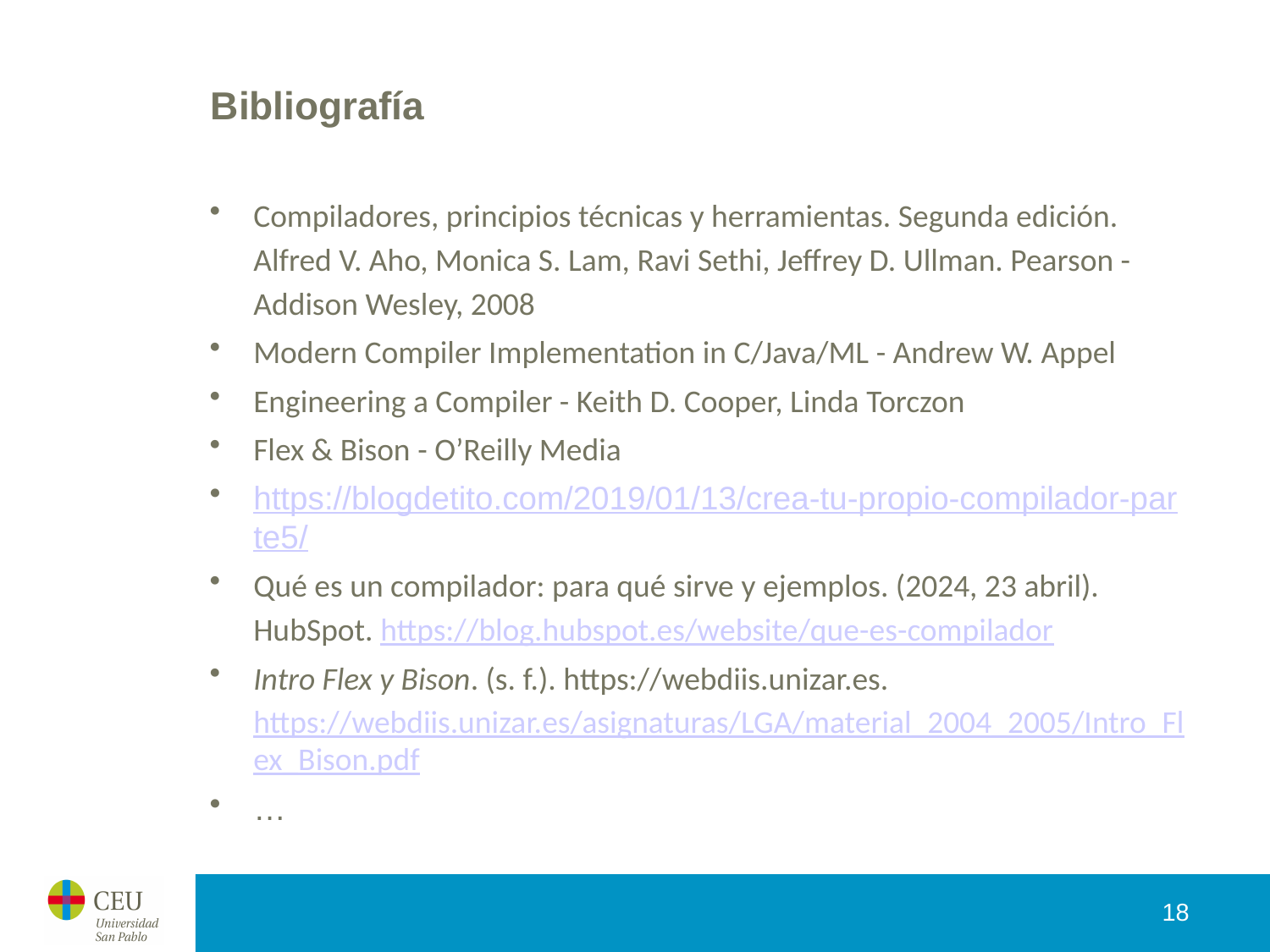

# Bibliografía
Compiladores, principios técnicas y herramientas. Segunda edición. Alfred V. Aho, Monica S. Lam, Ravi Sethi, Jeffrey D. Ullman. Pearson - Addison Wesley, 2008
Modern Compiler Implementation in C/Java/ML - Andrew W. Appel
Engineering a Compiler - Keith D. Cooper, Linda Torczon
Flex & Bison - O’Reilly Media
https://blogdetito.com/2019/01/13/crea-tu-propio-compilador-parte5/
Qué es un compilador: para qué sirve y ejemplos. (2024, 23 abril). HubSpot. https://blog.hubspot.es/website/que-es-compilador
Intro Flex y Bison. (s. f.). https://webdiis.unizar.es. https://webdiis.unizar.es/asignaturas/LGA/material_2004_2005/Intro_Flex_Bison.pdf
…

18